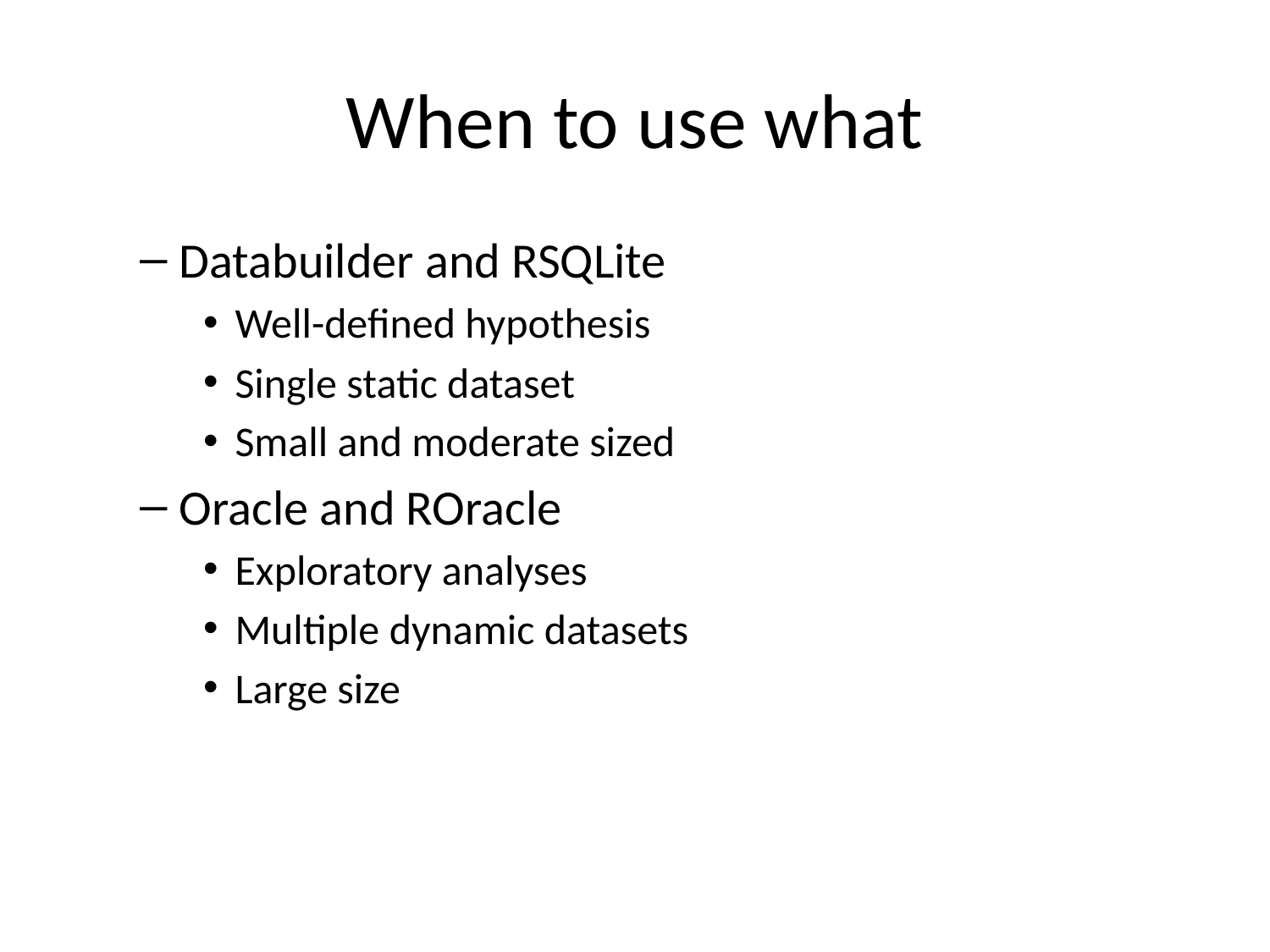

# When to use what
Databuilder and RSQLite
Well-defined hypothesis
Single static dataset
Small and moderate sized
Oracle and ROracle
Exploratory analyses
Multiple dynamic datasets
Large size